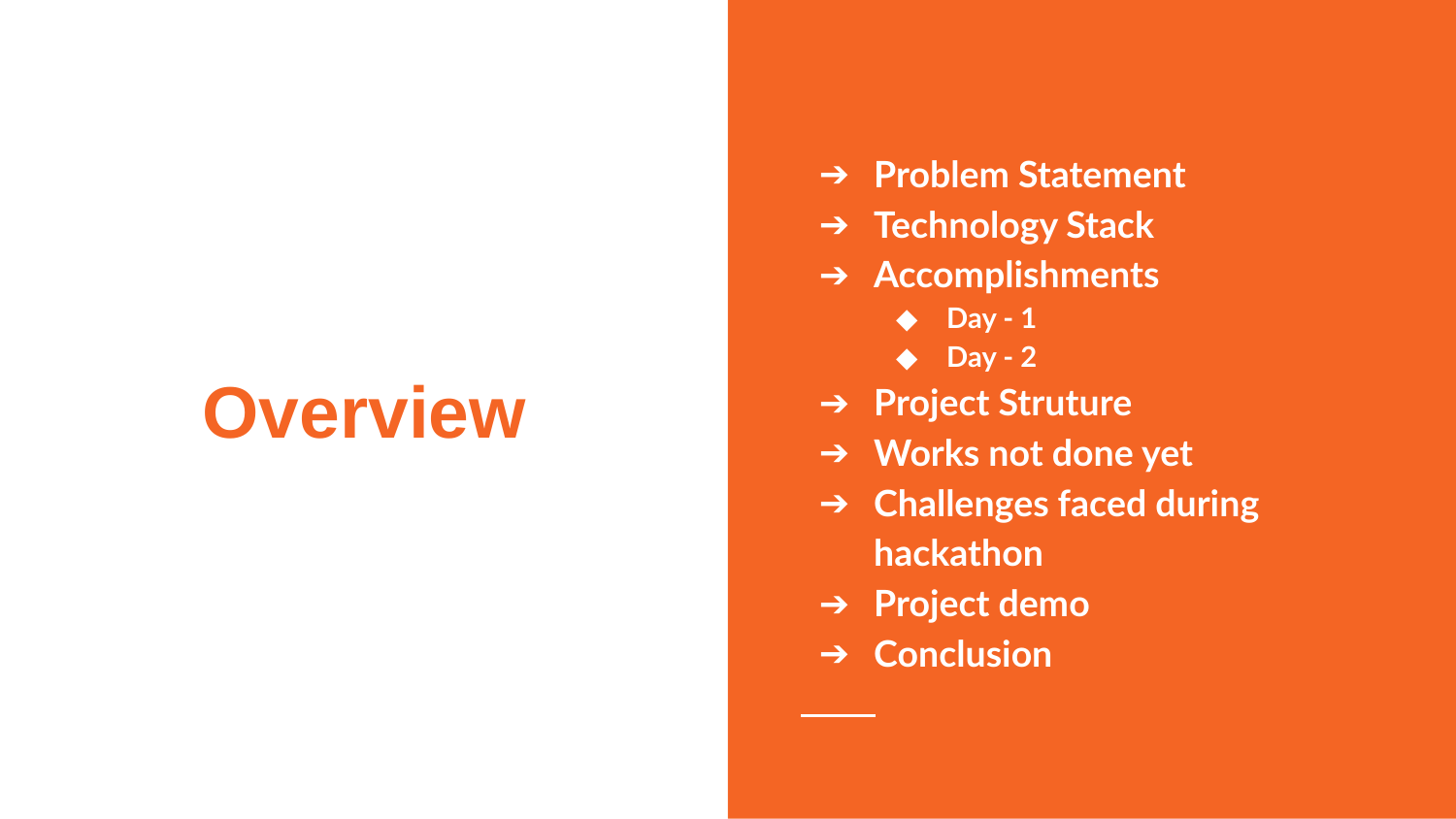

Problem Statement
Technology Stack
Accomplishments
Day - 1
Day - 2
Project Struture
Works not done yet
Challenges faced during hackathon
Project demo
Conclusion
# Overview